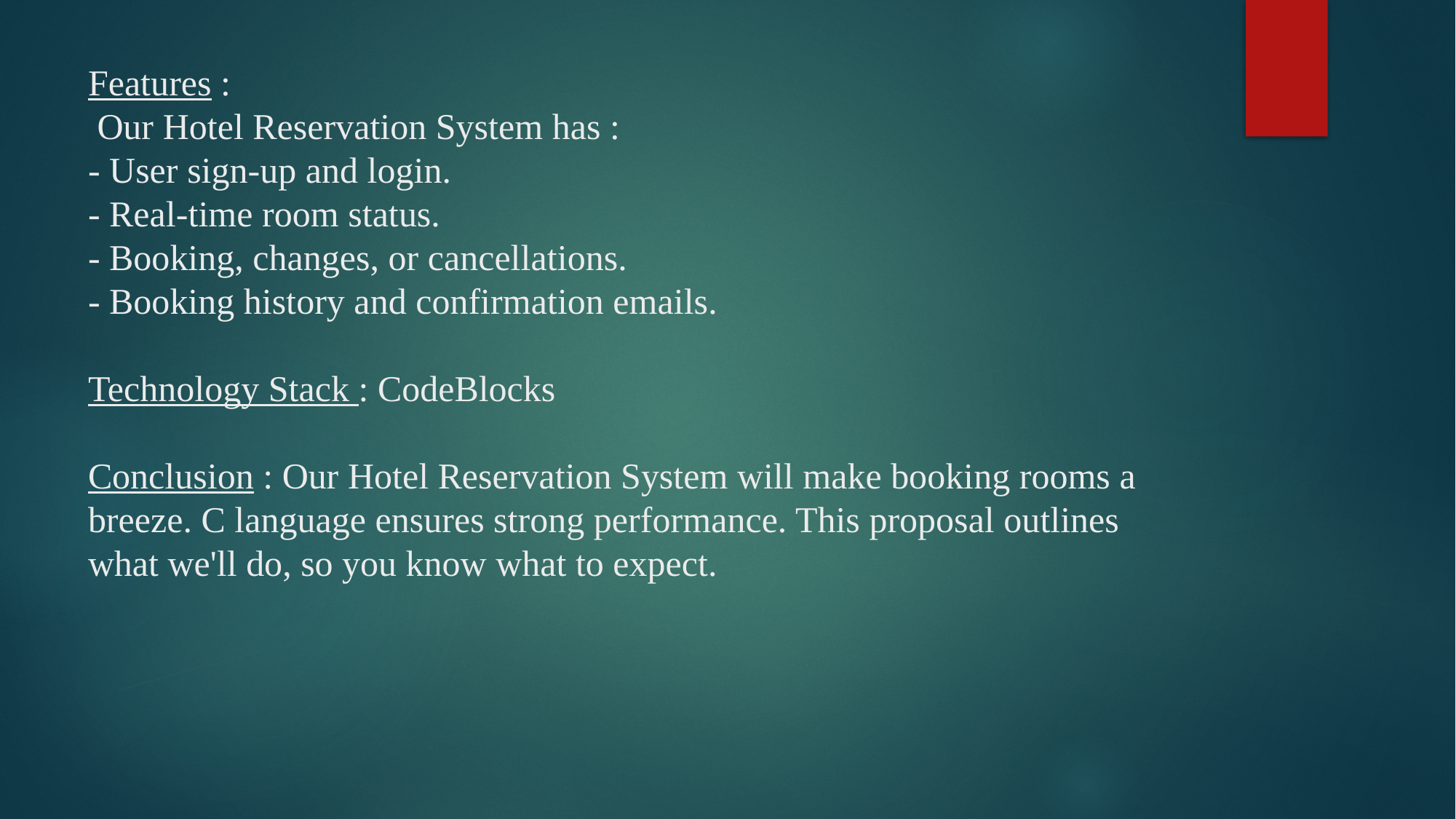

# Features : Our Hotel Reservation System has : - User sign-up and login. - Real-time room status. - Booking, changes, or cancellations. - Booking history and confirmation emails. Technology Stack : CodeBlocks Conclusion : Our Hotel Reservation System will make booking rooms a breeze. C language ensures strong performance. This proposal outlines what we'll do, so you know what to expect.